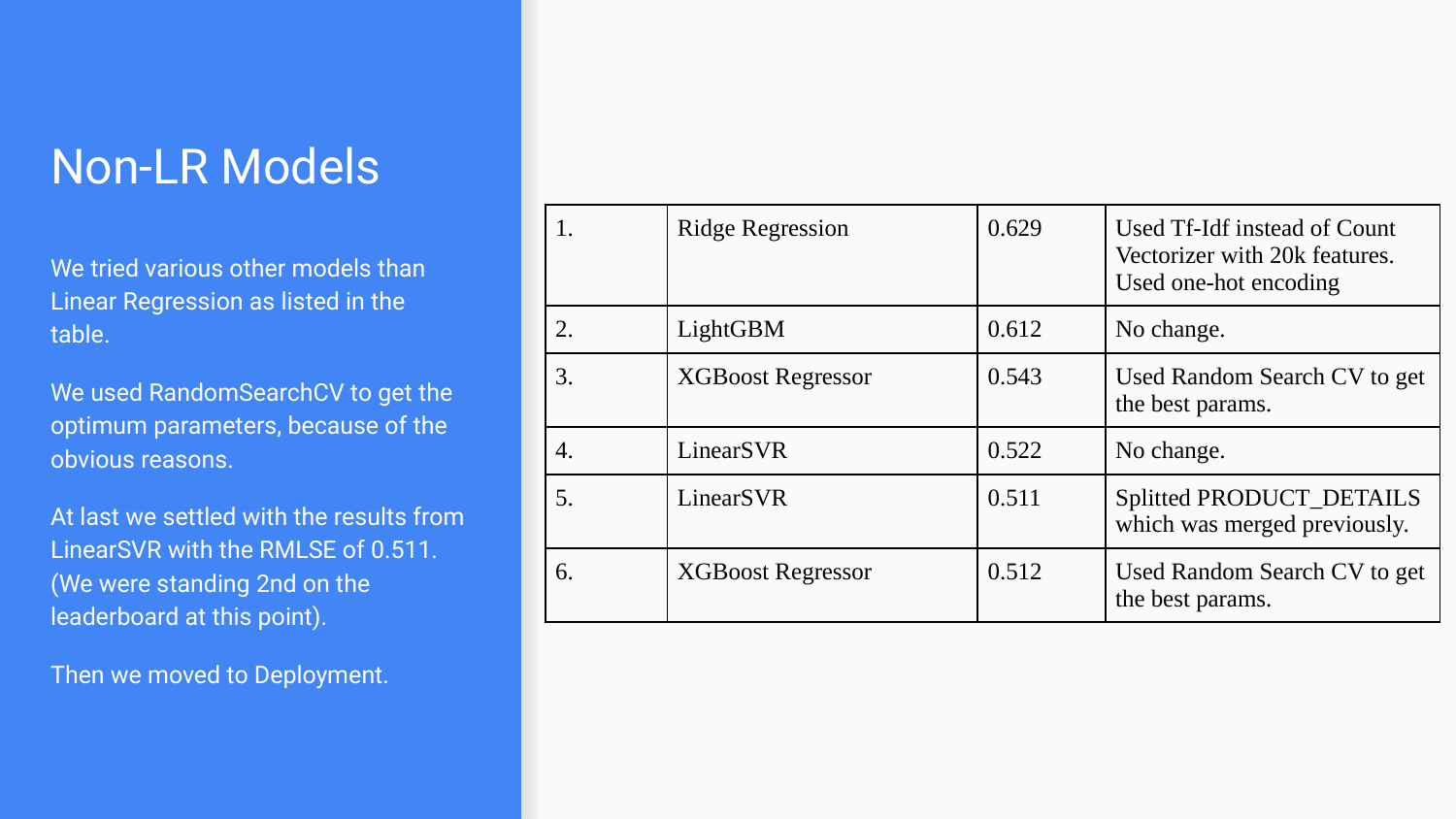

# Non-LR Models
| 1. | Ridge Regression | 0.629 | Used Tf-Idf instead of Count Vectorizer with 20k features. Used one-hot encoding |
| --- | --- | --- | --- |
| 2. | LightGBM | 0.612 | No change. |
| 3. | XGBoost Regressor | 0.543 | Used Random Search CV to get the best params. |
| 4. | LinearSVR | 0.522 | No change. |
| 5. | LinearSVR | 0.511 | Splitted PRODUCT\_DETAILS which was merged previously. |
| 6. | XGBoost Regressor | 0.512 | Used Random Search CV to get the best params. |
We tried various other models than Linear Regression as listed in the table.
We used RandomSearchCV to get the optimum parameters, because of the obvious reasons.
At last we settled with the results from LinearSVR with the RMLSE of 0.511. (We were standing 2nd on the leaderboard at this point).
Then we moved to Deployment.